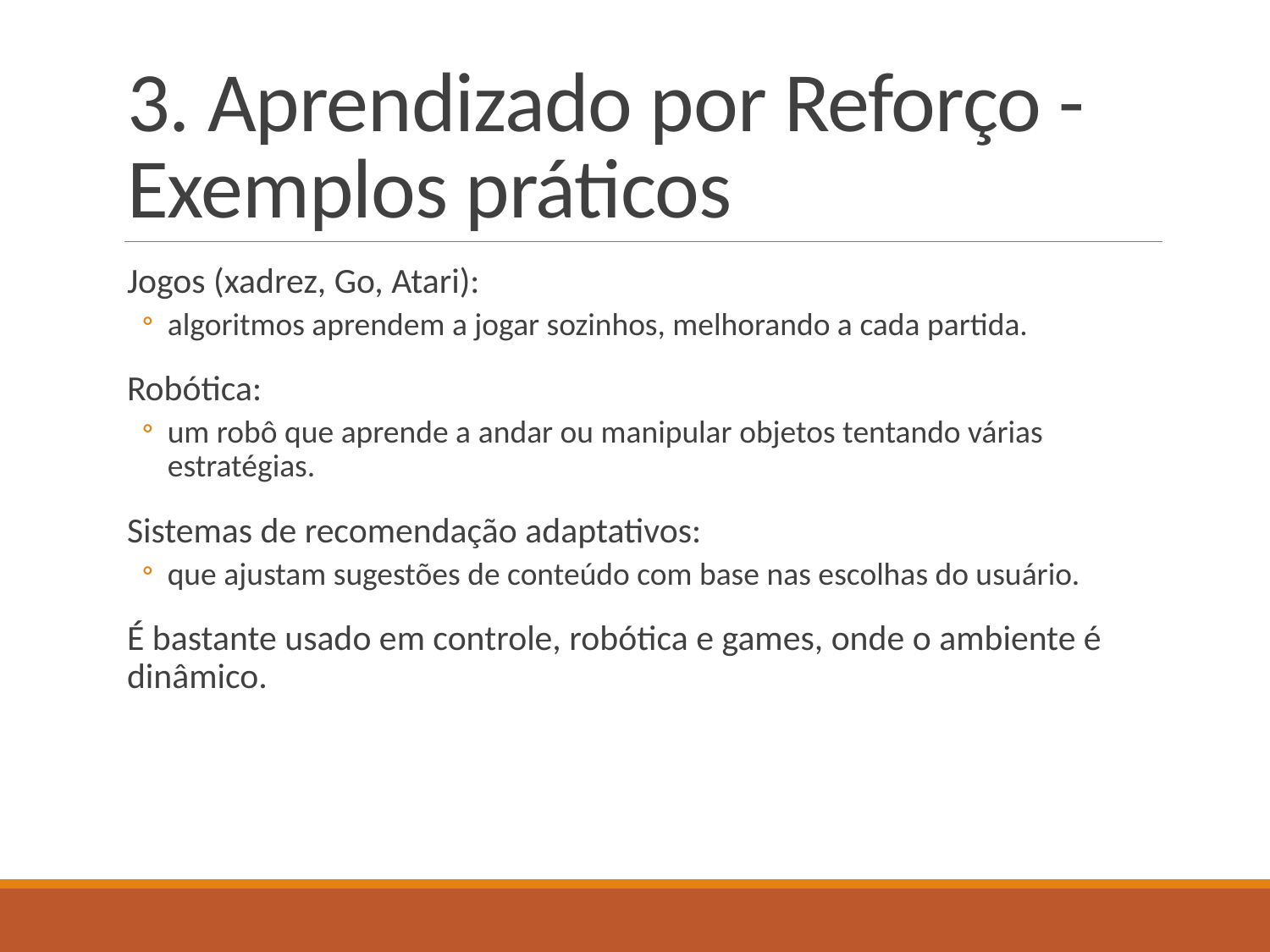

# 3. Aprendizado por Reforço - Exemplos práticos
Jogos (xadrez, Go, Atari):
algoritmos aprendem a jogar sozinhos, melhorando a cada partida.
Robótica:
um robô que aprende a andar ou manipular objetos tentando várias estratégias.
Sistemas de recomendação adaptativos:
que ajustam sugestões de conteúdo com base nas escolhas do usuário.
É bastante usado em controle, robótica e games, onde o ambiente é dinâmico.